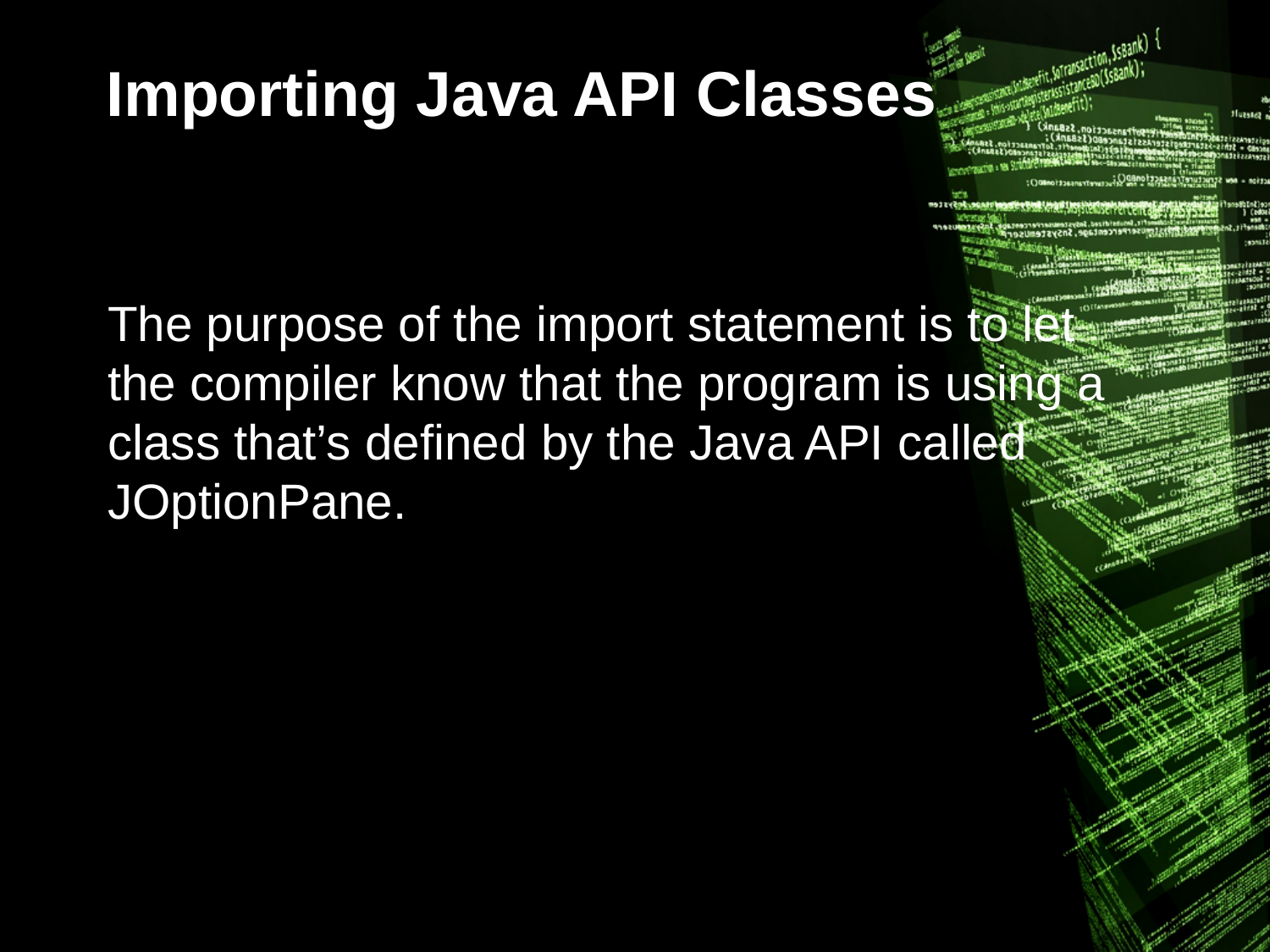

# Importing Java API Classes
The purpose of the import statement is to let the compiler know that the program is using a class that’s defined by the Java API called JOptionPane.